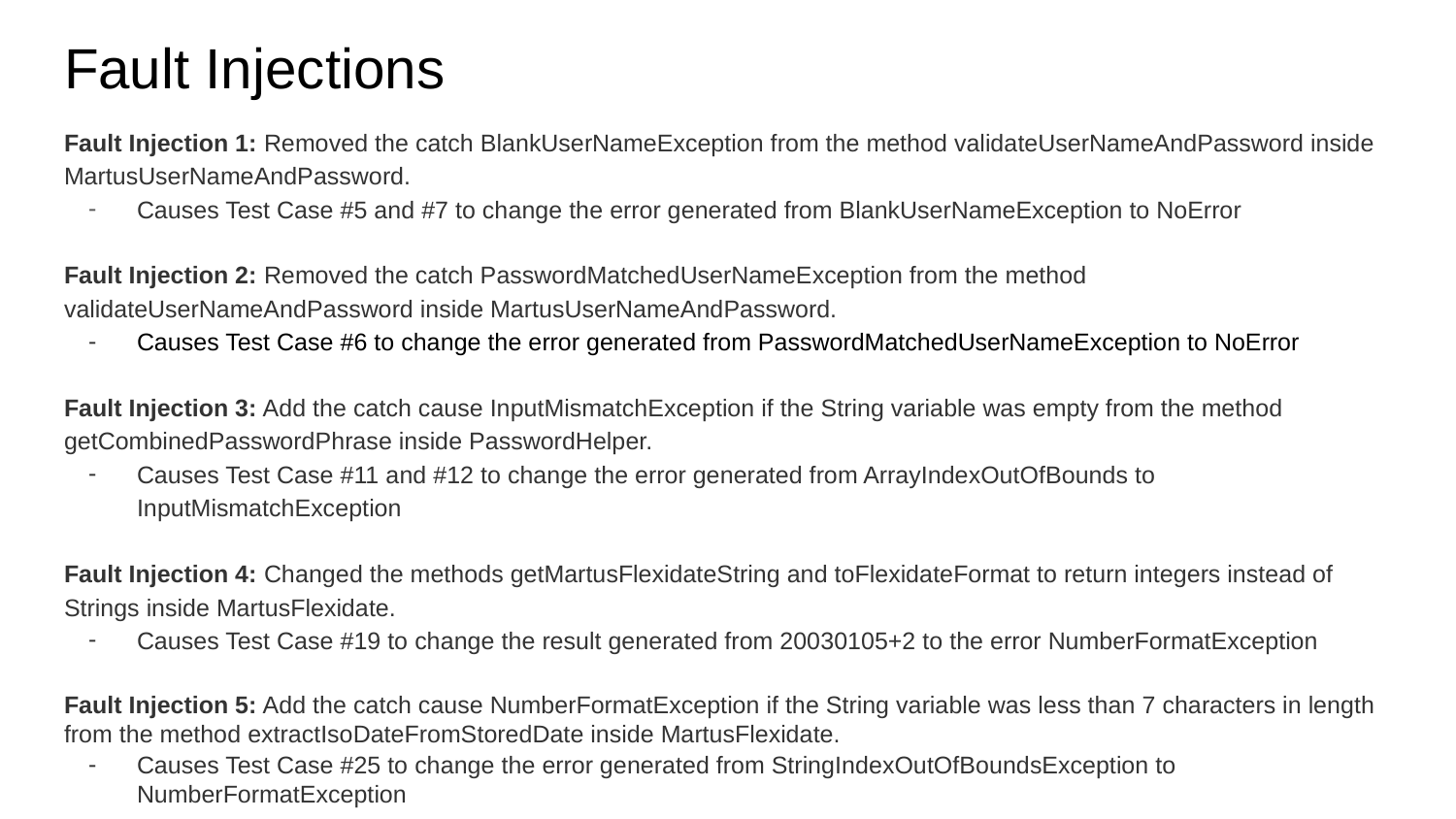

# Fault Injections
Fault Injection 1: Removed the catch BlankUserNameException from the method validateUserNameAndPassword inside MartusUserNameAndPassword.
Causes Test Case #5 and #7 to change the error generated from BlankUserNameException to NoError
Fault Injection 2: Removed the catch PasswordMatchedUserNameException from the method validateUserNameAndPassword inside MartusUserNameAndPassword.
Causes Test Case #6 to change the error generated from PasswordMatchedUserNameException to NoError
Fault Injection 3: Add the catch cause InputMismatchException if the String variable was empty from the method getCombinedPasswordPhrase inside PasswordHelper.
Causes Test Case #11 and #12 to change the error generated from ArrayIndexOutOfBounds to InputMismatchException
Fault Injection 4: Changed the methods getMartusFlexidateString and toFlexidateFormat to return integers instead of Strings inside MartusFlexidate.
Causes Test Case #19 to change the result generated from 20030105+2 to the error NumberFormatException

Fault Injection 5: Add the catch cause NumberFormatException if the String variable was less than 7 characters in length from the method extractIsoDateFromStoredDate inside MartusFlexidate.
Causes Test Case #25 to change the error generated from StringIndexOutOfBoundsException to NumberFormatException